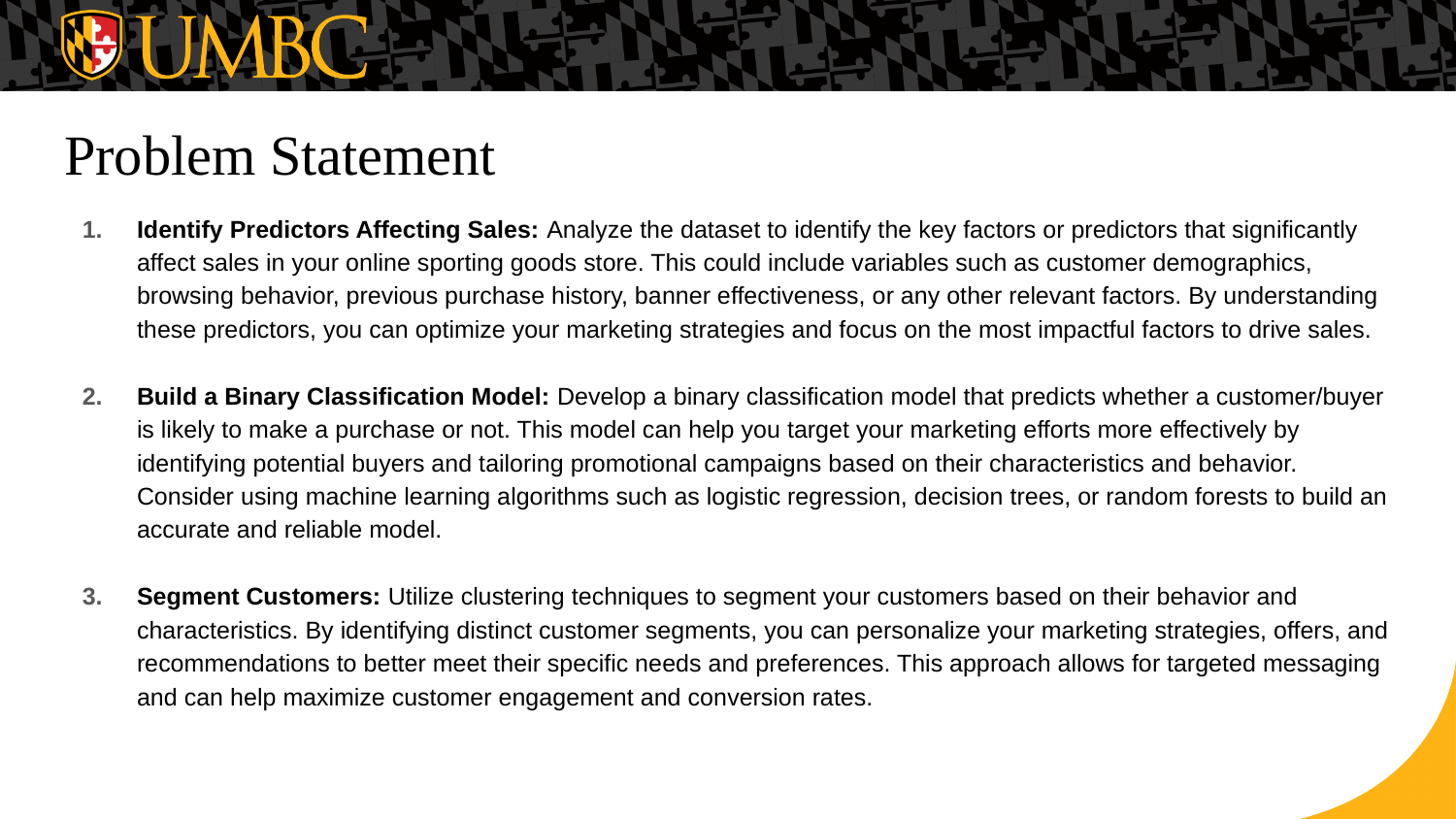

# Problem Statement
Identify Predictors Affecting Sales: Analyze the dataset to identify the key factors or predictors that significantly affect sales in your online sporting goods store. This could include variables such as customer demographics, browsing behavior, previous purchase history, banner effectiveness, or any other relevant factors. By understanding these predictors, you can optimize your marketing strategies and focus on the most impactful factors to drive sales.

Build a Binary Classification Model: Develop a binary classification model that predicts whether a customer/buyer is likely to make a purchase or not. This model can help you target your marketing efforts more effectively by identifying potential buyers and tailoring promotional campaigns based on their characteristics and behavior. Consider using machine learning algorithms such as logistic regression, decision trees, or random forests to build an accurate and reliable model.

Segment Customers: Utilize clustering techniques to segment your customers based on their behavior and characteristics. By identifying distinct customer segments, you can personalize your marketing strategies, offers, and recommendations to better meet their specific needs and preferences. This approach allows for targeted messaging and can help maximize customer engagement and conversion rates.